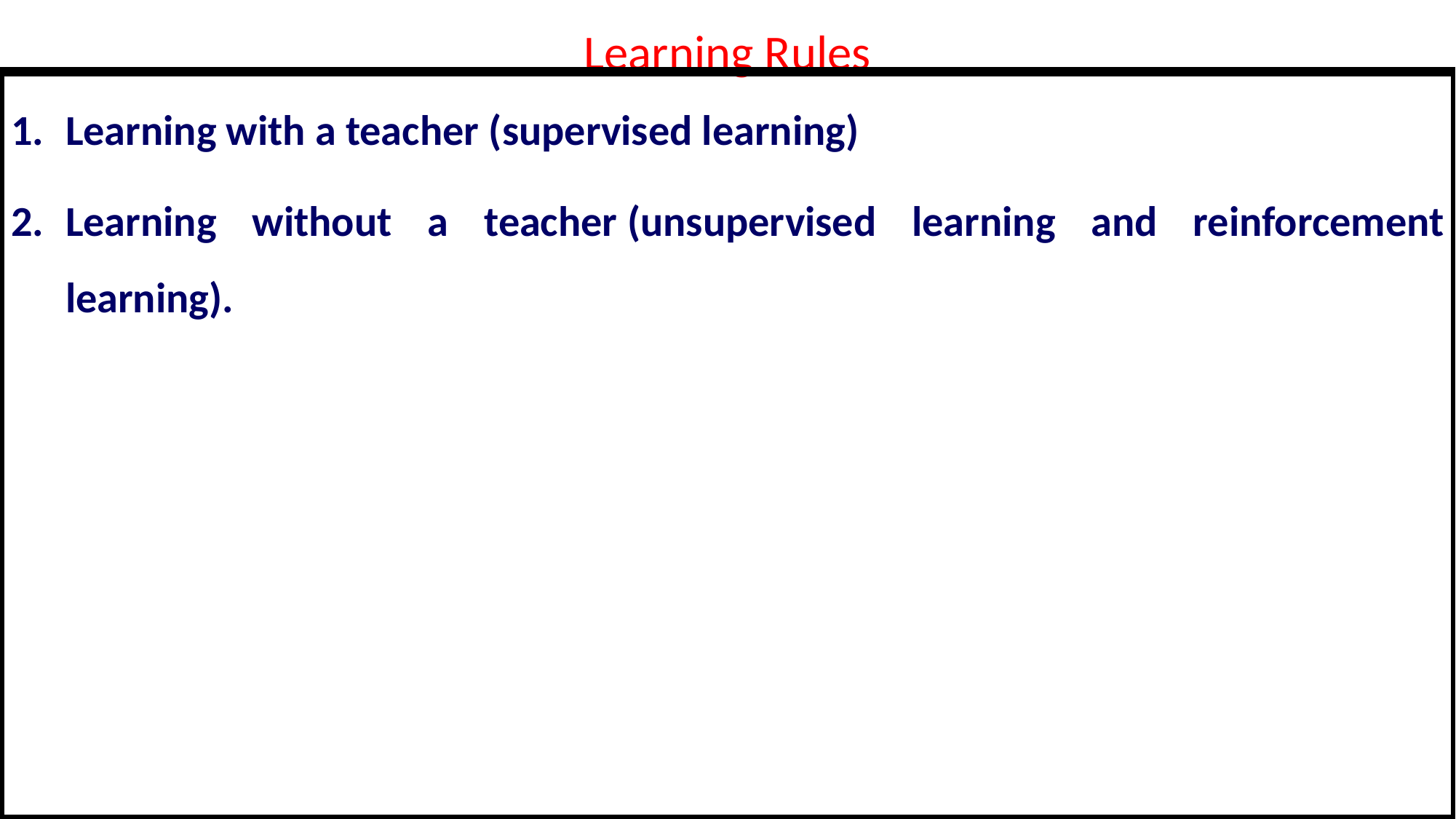

# Learning Rules
Learning with a teacher (supervised learning)
Learning without a teacher (unsupervised learning and reinforcement learning).